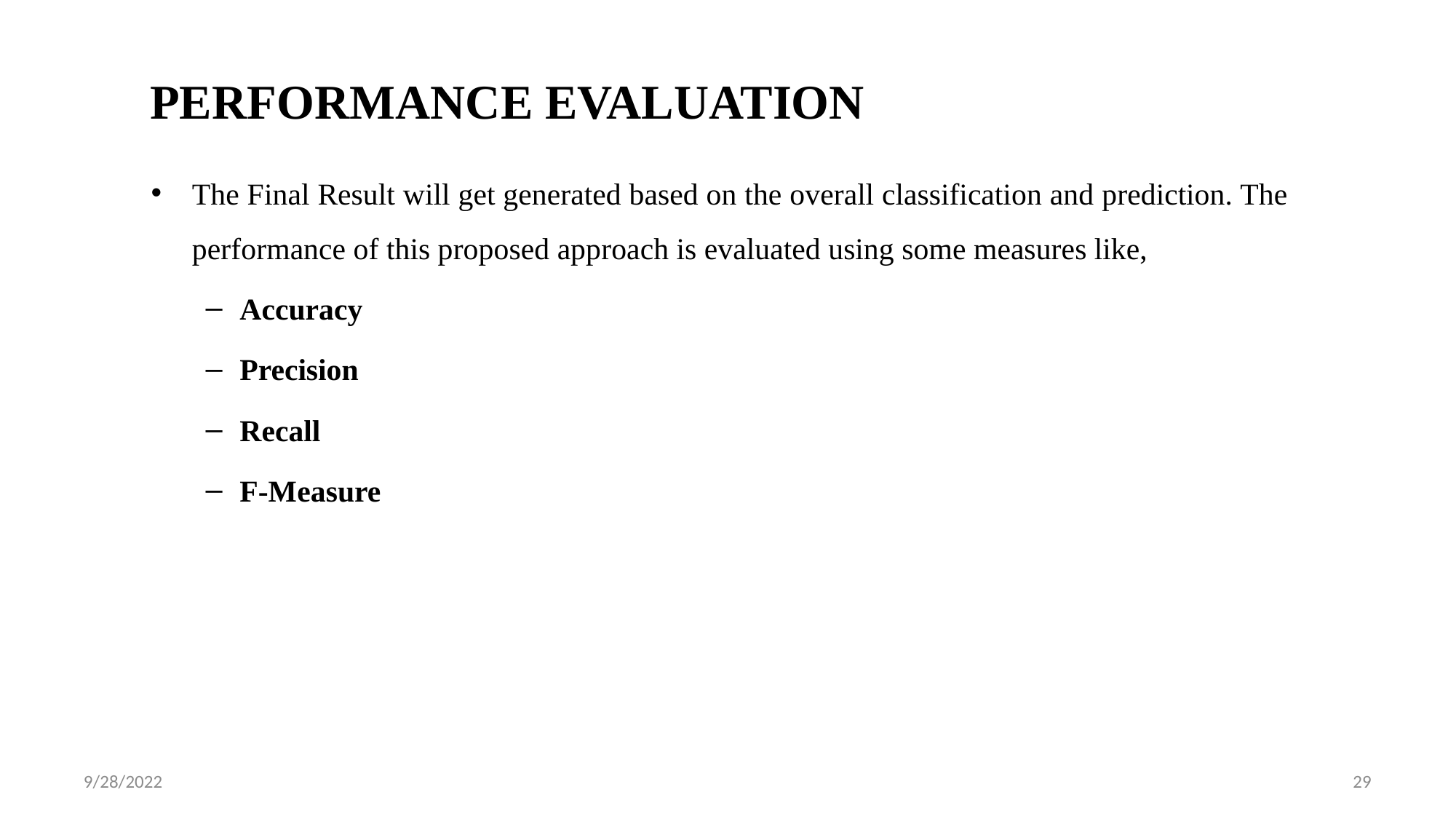

# PERFORMANCE EVALUATION
The Final Result will get generated based on the overall classification and prediction. The performance of this proposed approach is evaluated using some measures like,
Accuracy
Precision
Recall
F-Measure
9/28/2022
29